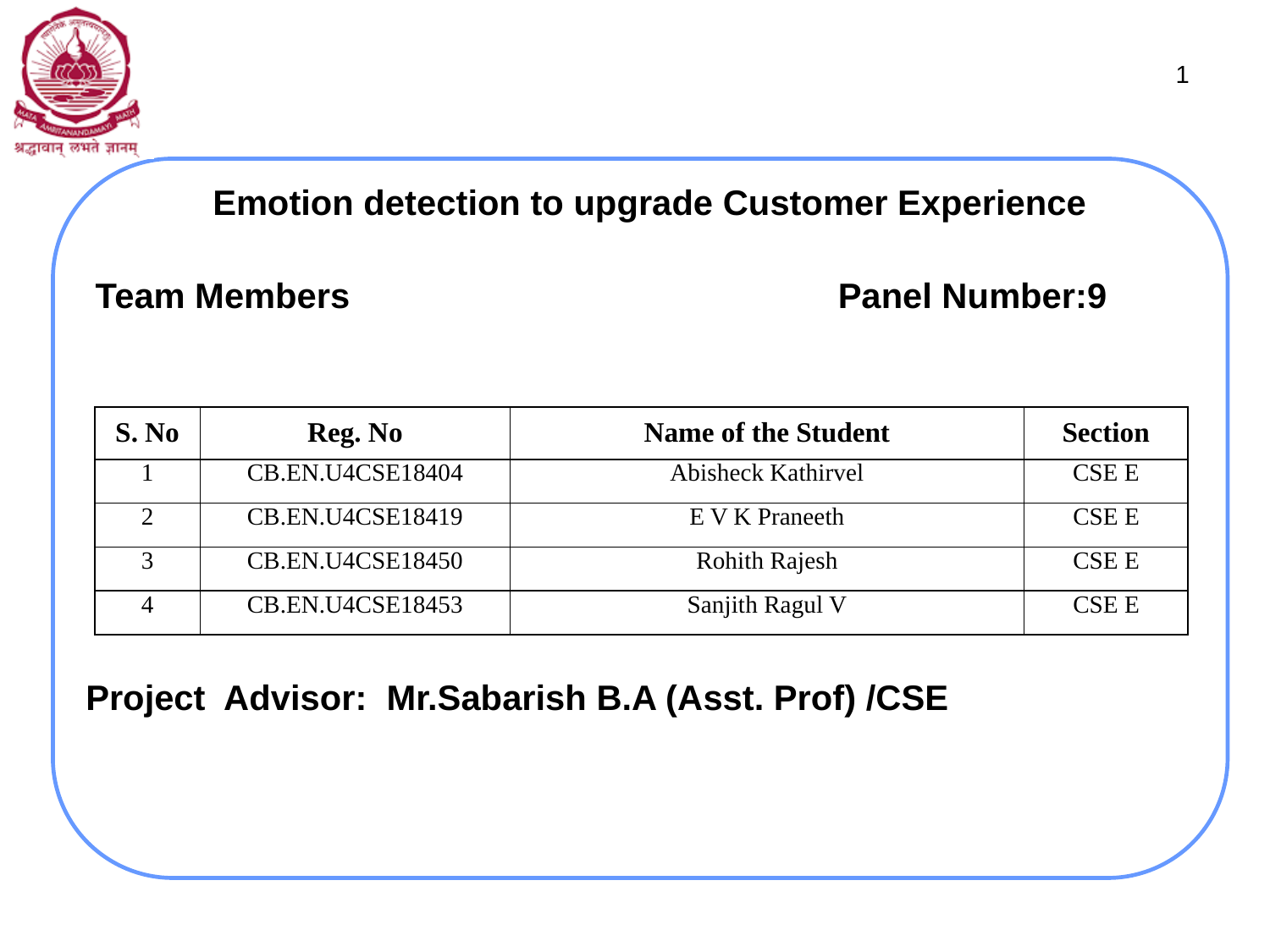

1
#
Emotion detection to upgrade Customer Experience

  Team Members	 			Panel Number:9

 Project  Advisor:  Mr.Sabarish B.A (Asst. Prof) /CSE
| S. No | Reg. No | Name of the Student | Section |
| --- | --- | --- | --- |
| 1 | CB.EN.U4CSE18404 | Abisheck Kathirvel | CSE E |
| 2 | CB.EN.U4CSE18419 | E V K Praneeth | CSE E |
| 3 | CB.EN.U4CSE18450 | Rohith Rajesh | CSE E |
| 4 | CB.EN.U4CSE18453 | Sanjith Ragul V | CSE E |